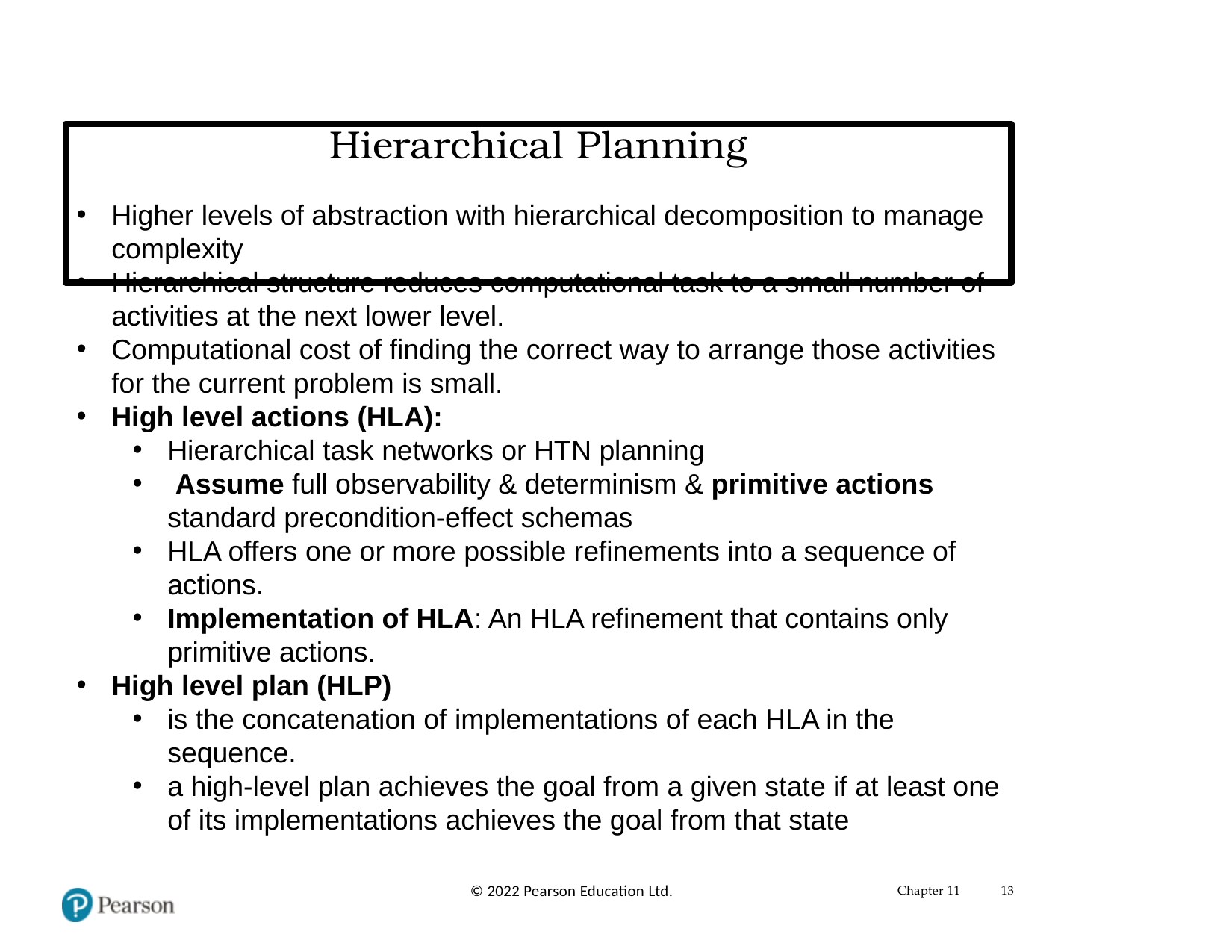

# Hierarchical Planning
Higher levels of abstraction with hierarchical decomposition to manage complexity
Hierarchical structure reduces computational task to a small number of activities at the next lower level.
Computational cost of finding the correct way to arrange those activities for the current problem is small.
High level actions (HLA):
Hierarchical task networks or HTN planning
 Assume full observability & determinism & primitive actions standard precondition-effect schemas
HLA offers one or more possible refinements into a sequence of actions.
Implementation of HLA: An HLA refinement that contains only primitive actions.
High level plan (HLP)
is the concatenation of implementations of each HLA in the sequence.
a high-level plan achieves the goal from a given state if at least one of its implementations achieves the goal from that state

Chapter 11
13